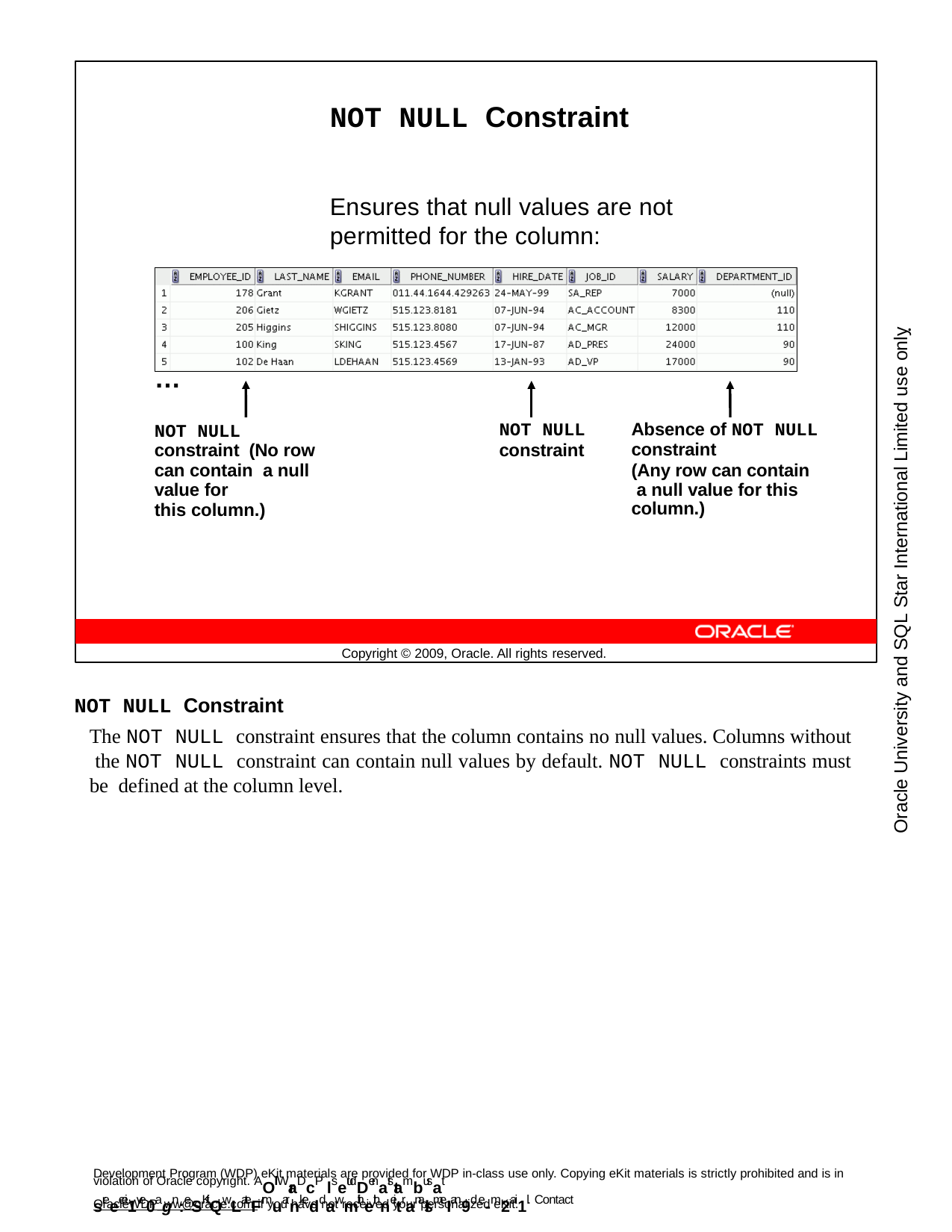

NOT NULL Constraint

Ensures that null values are not permitted for the column:

Oracle University and SQL Star International Limited use onlyฺ
…

NOT NULL constraint  (No row can contain  a null value for
this column.)

NOT NULL
constraint
Absence of NOT NULL
constraint
(Any row can contain  a null value for this  column.)
Copyright © 2009, Oracle. All rights reserved.
NOT NULL Constraint
The NOT NULL constraint ensures that the column contains no null values. Columns without  the NOT NULL constraint can contain null values by default. NOT NULL constraints must be  defined at the column level.
Development Program (WDP) eKit materials are provided for WDP in-class use only. Copying eKit materials is strictly prohibited and is in
violation of Oracle copyright. AOll WraDcP lsetudDenatstambusat sreecei1ve0agn:eSKitQwLateFrmuarnkeddawmithethneitranalsmeI an9d e-m2ai1l. Contact
OracleWDP_ww@oracle.com if you have not received your personalized eKit.